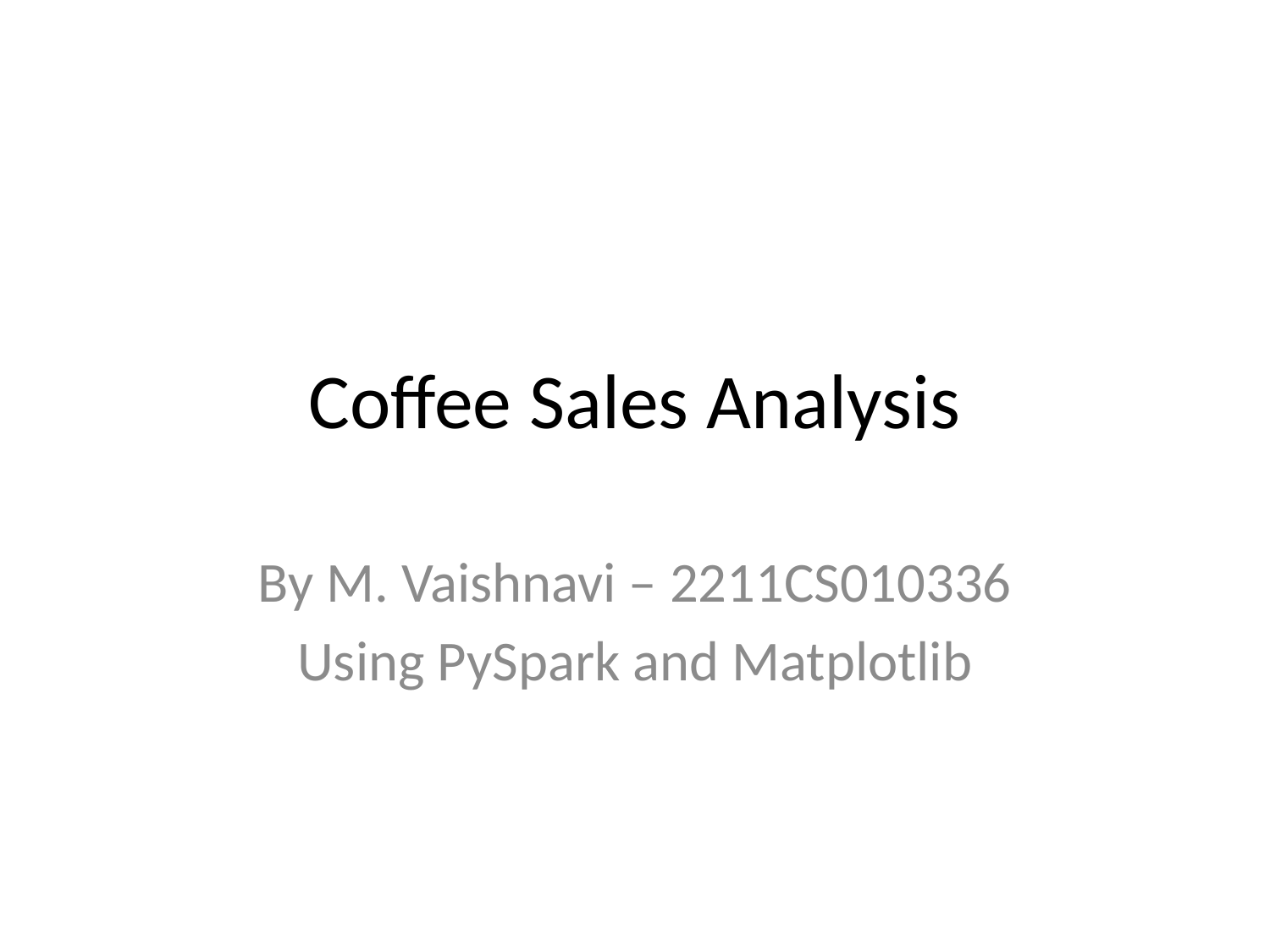

# Coffee Sales Analysis
By M. Vaishnavi – 2211CS010336
Using PySpark and Matplotlib